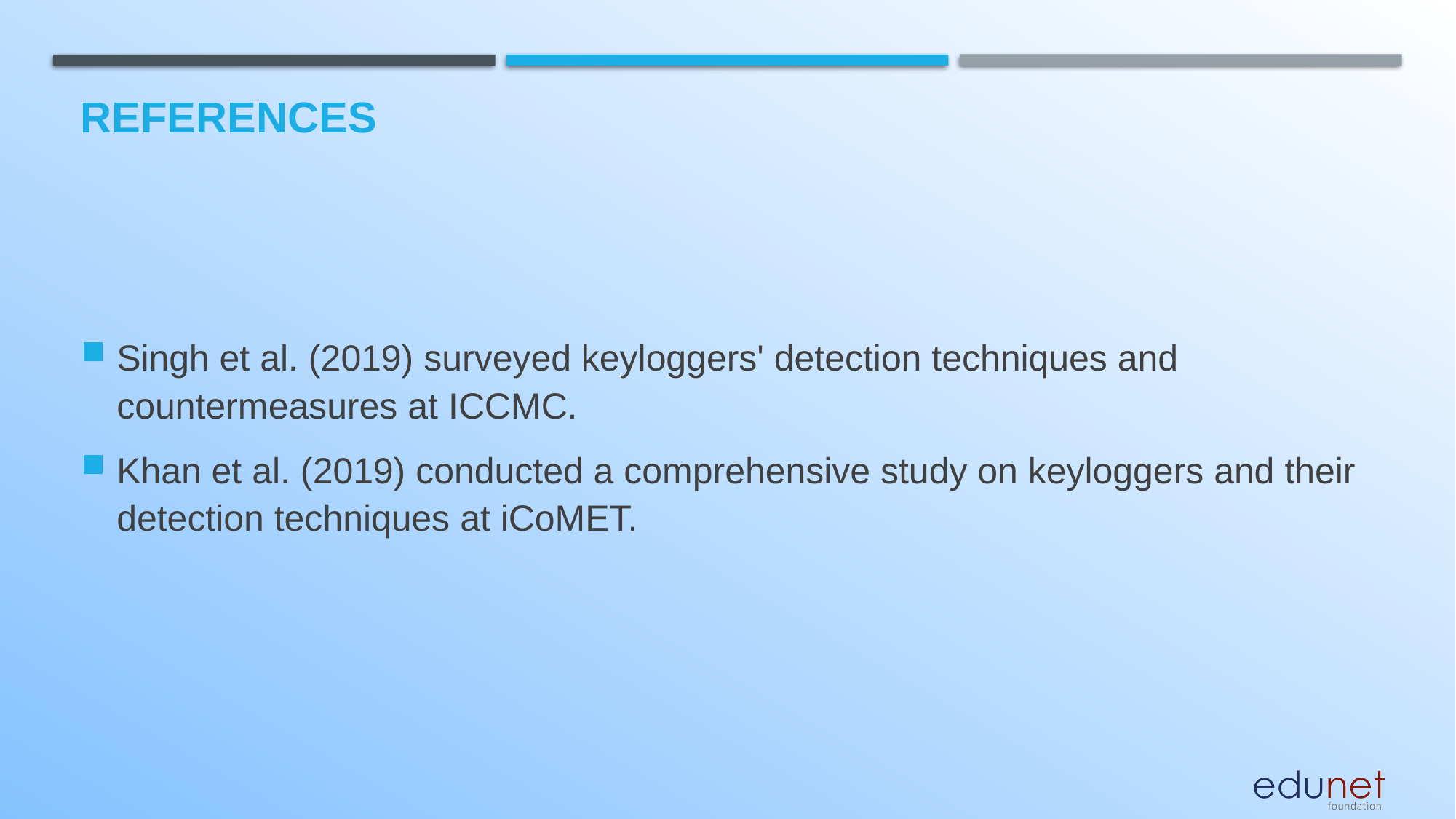

# References
Singh et al. (2019) surveyed keyloggers' detection techniques and countermeasures at ICCMC.
Khan et al. (2019) conducted a comprehensive study on keyloggers and their detection techniques at iCoMET.